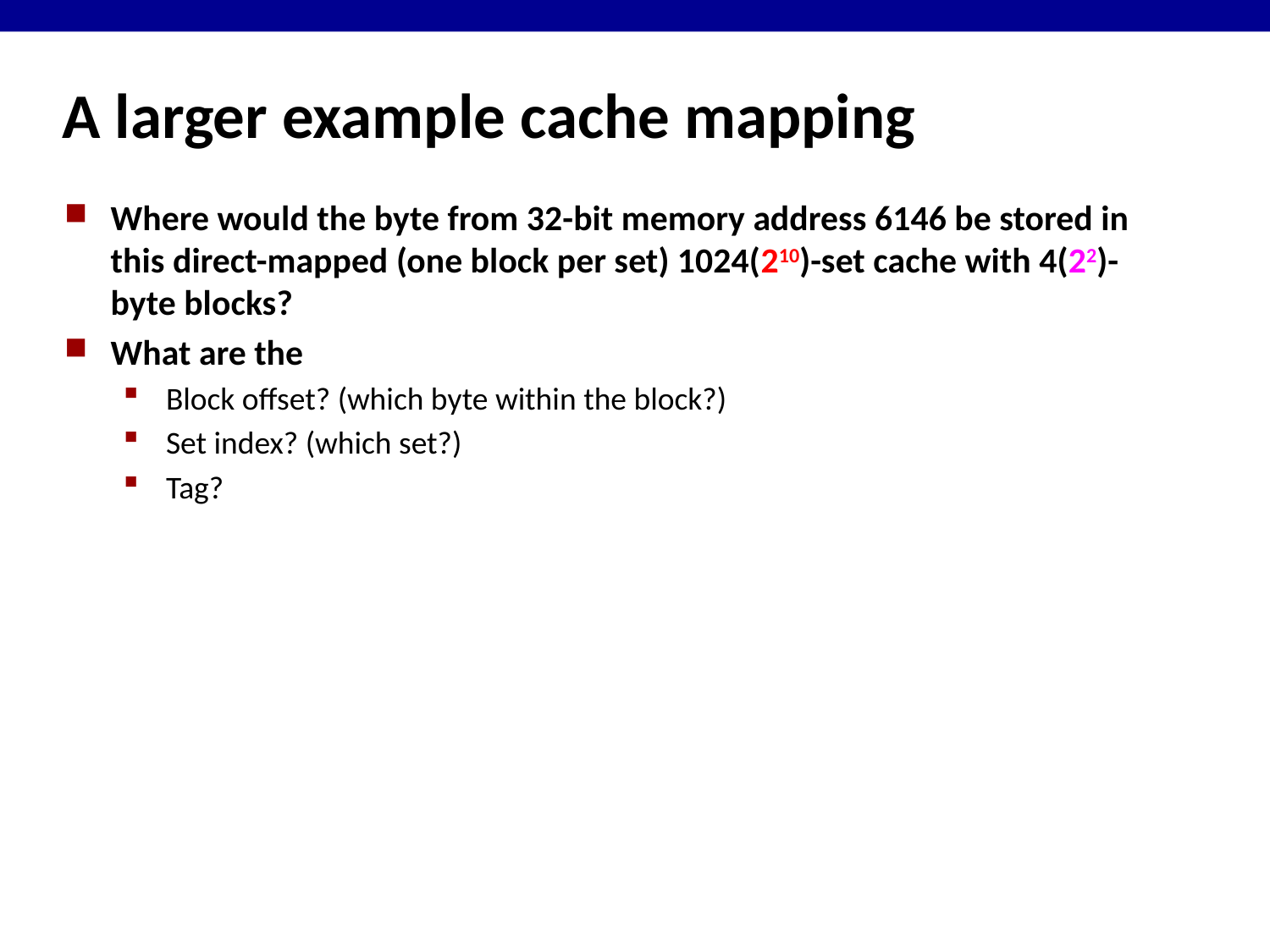

# A larger example cache mapping
Where would the byte from 32-bit memory address 6146 be stored in this direct-mapped (one block per set) 1024(210)-set cache with 4(22)-byte blocks?
What are the
Block offset? (which byte within the block?)
Set index? (which set?)
Tag?